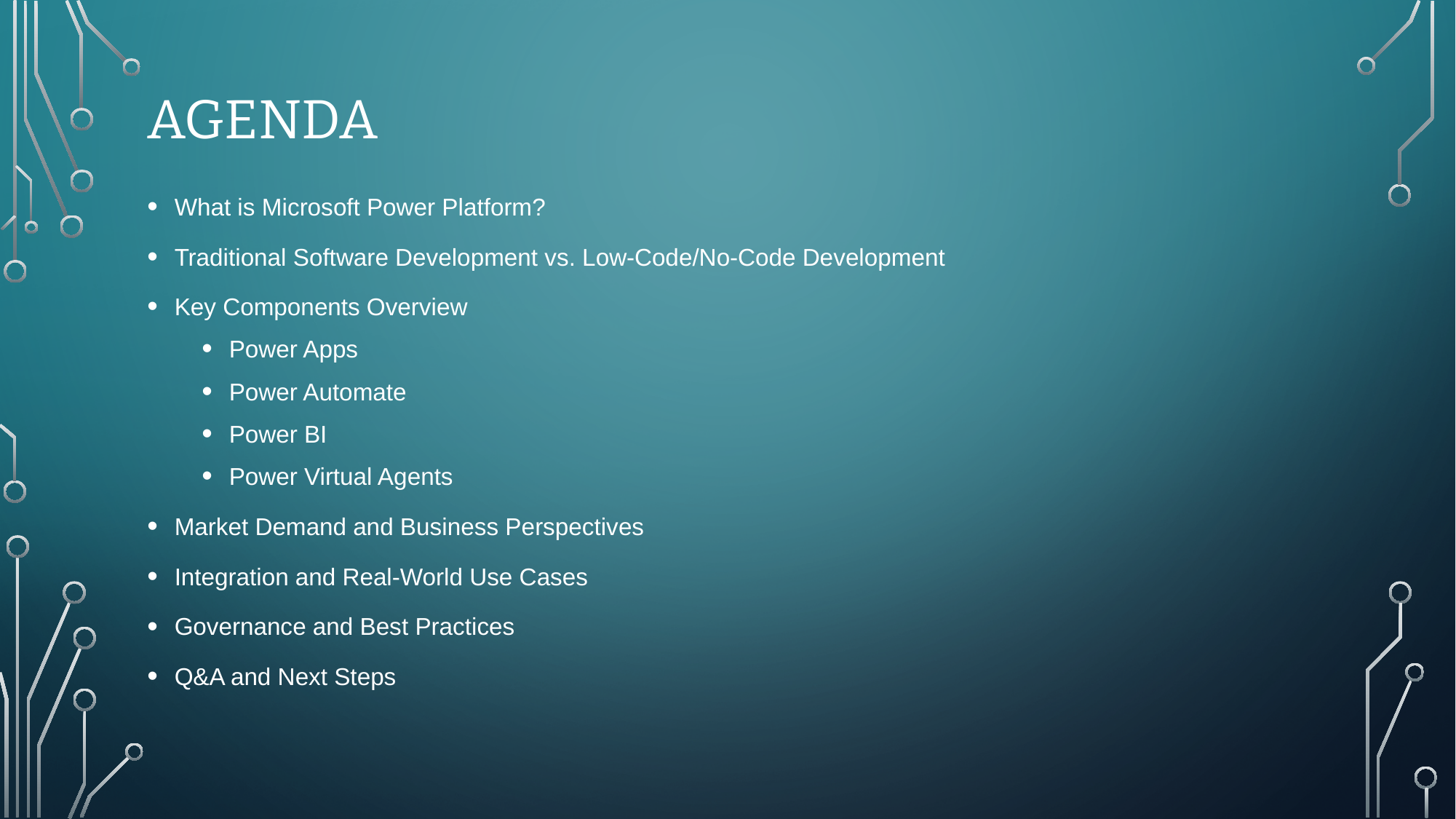

# Agenda
What is Microsoft Power Platform?
Traditional Software Development vs. Low-Code/No-Code Development
Key Components Overview
Power Apps
Power Automate
Power BI
Power Virtual Agents
Market Demand and Business Perspectives
Integration and Real-World Use Cases
Governance and Best Practices
Q&A and Next Steps